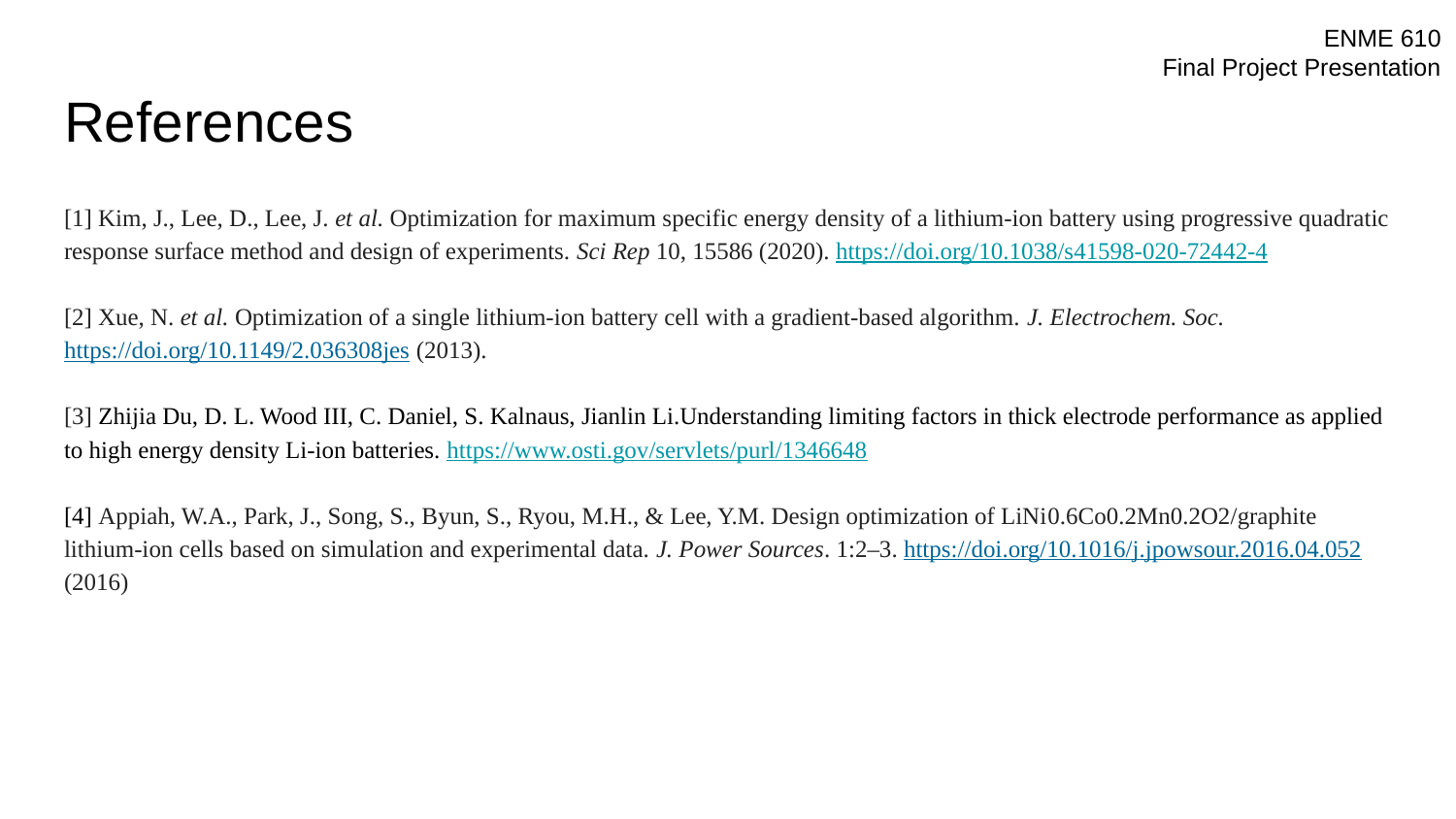

# References
[1] Kim, J., Lee, D., Lee, J. et al. Optimization for maximum specific energy density of a lithium-ion battery using progressive quadratic response surface method and design of experiments. Sci Rep 10, 15586 (2020). https://doi.org/10.1038/s41598-020-72442-4
[2] Xue, N. et al. Optimization of a single lithium-ion battery cell with a gradient-based algorithm. J. Electrochem. Soc. https://doi.org/10.1149/2.036308jes (2013).
[3] Zhijia Du, D. L. Wood III, C. Daniel, S. Kalnaus, Jianlin Li.Understanding limiting factors in thick electrode performance as applied to high energy density Li-ion batteries. https://www.osti.gov/servlets/purl/1346648
[4] Appiah, W.A., Park, J., Song, S., Byun, S., Ryou, M.H., & Lee, Y.M. Design optimization of LiNi0.6Co0.2Mn0.2O2/graphite lithium-ion cells based on simulation and experimental data. J. Power Sources. 1:2–3. https://doi.org/10.1016/j.jpowsour.2016.04.052 (2016)